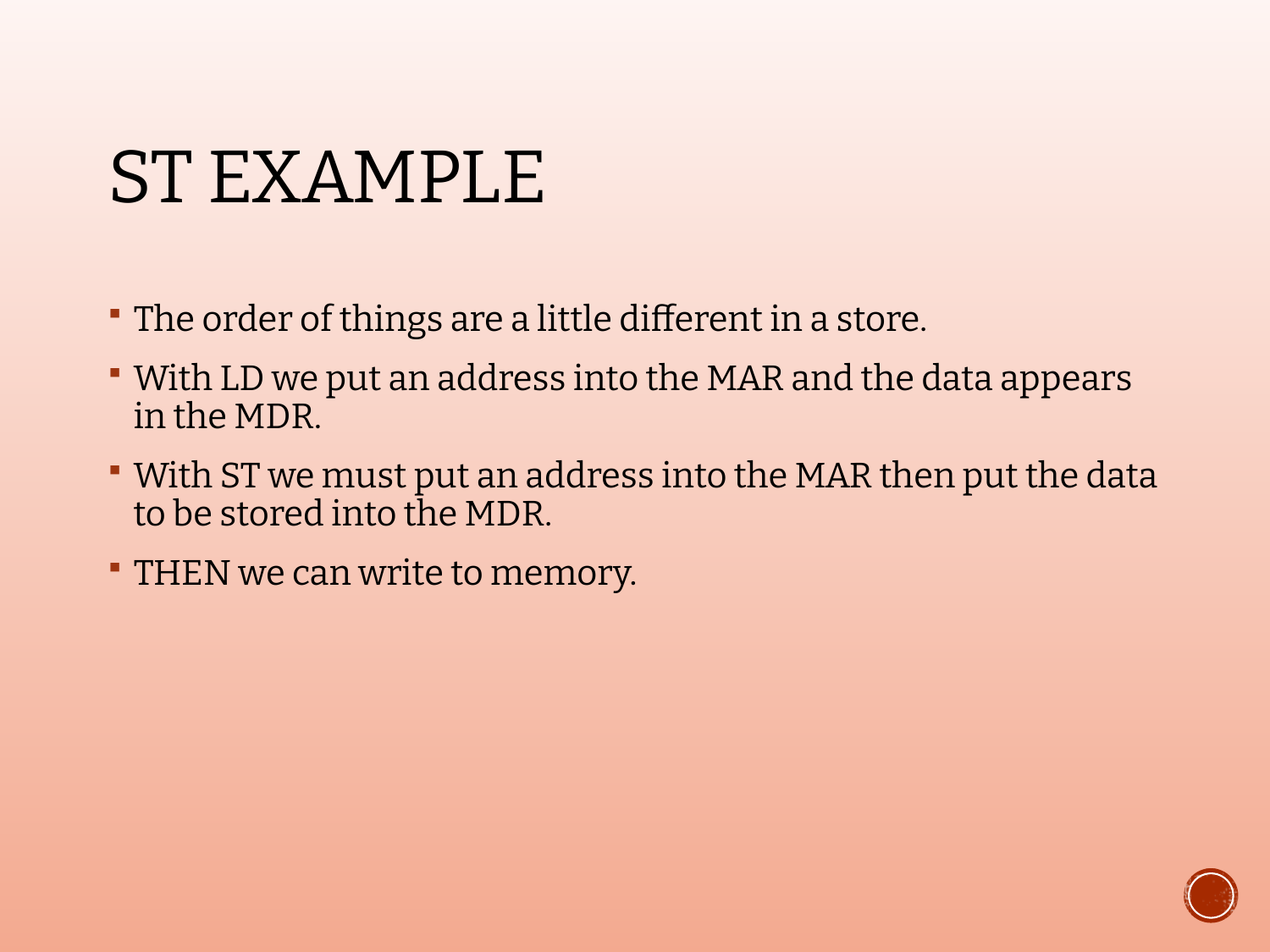

# ST Example
The order of things are a little different in a store.
With LD we put an address into the MAR and the data appears in the MDR.
With ST we must put an address into the MAR then put the data to be stored into the MDR.
THEN we can write to memory.